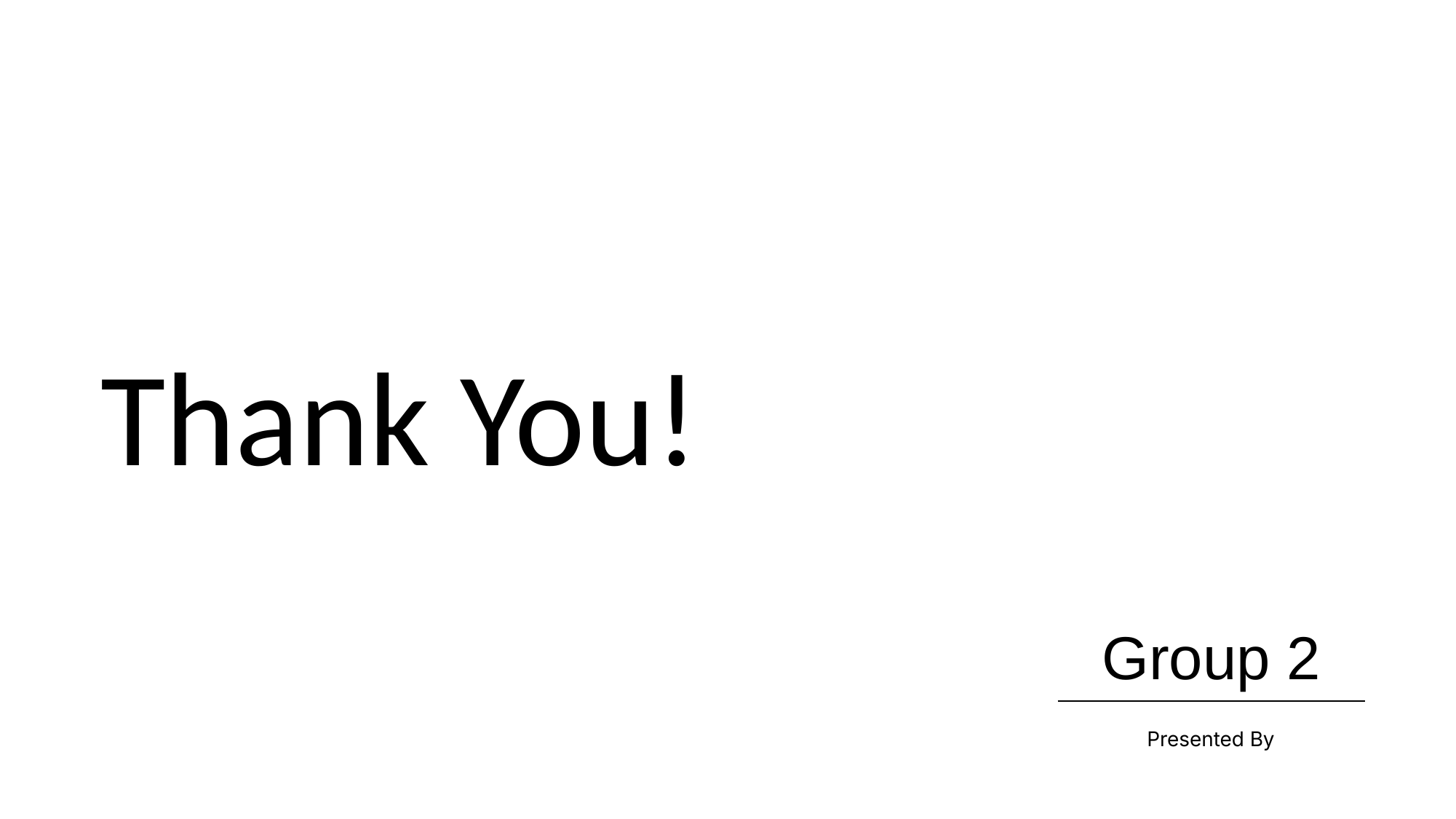

# Thank You!
Group 2
Presented By